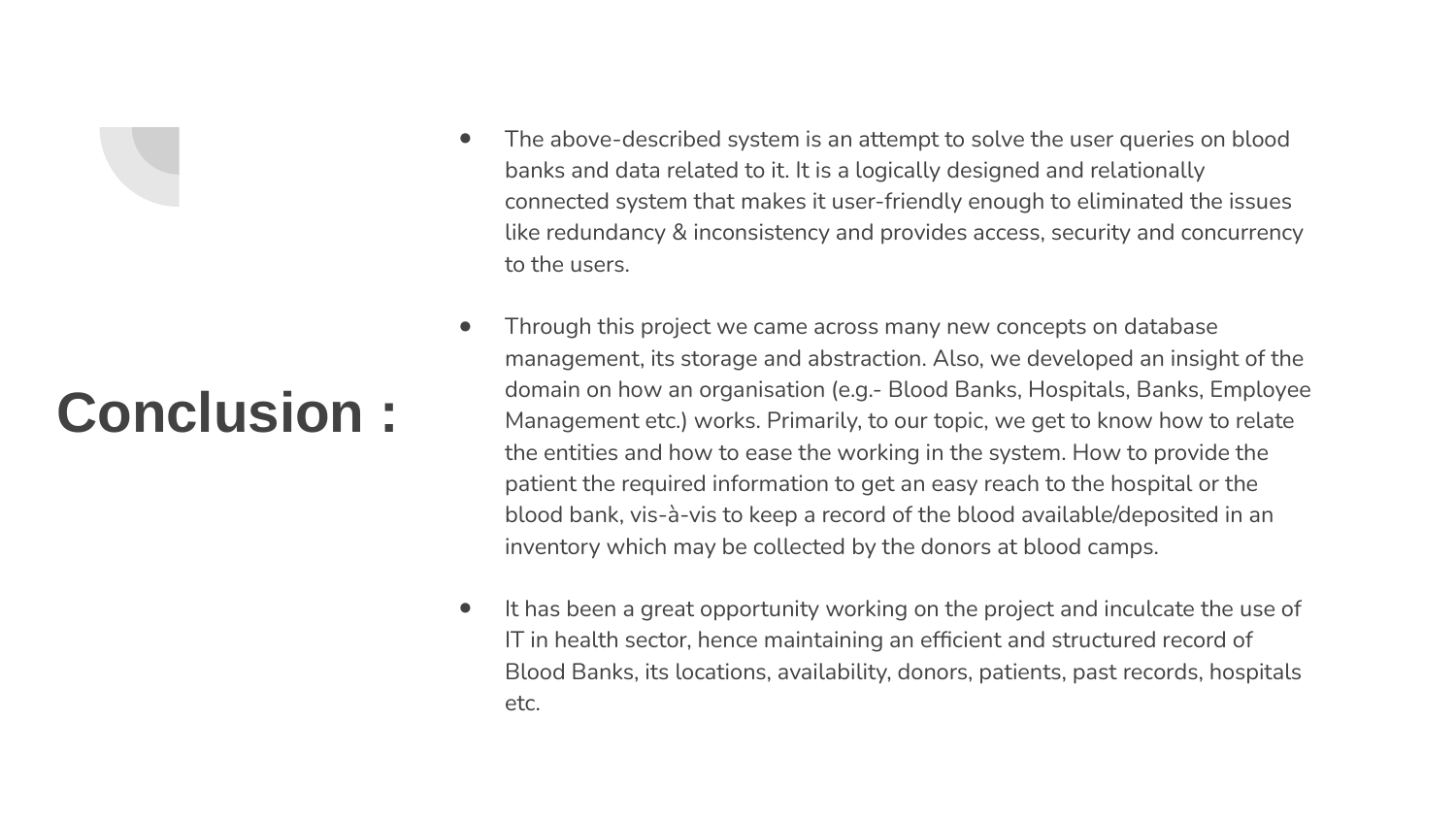

The above-described system is an attempt to solve the user queries on blood banks and data related to it. It is a logically designed and relationally connected system that makes it user-friendly enough to eliminated the issues like redundancy & inconsistency and provides access, security and concurrency to the users.

Through this project we came across many new concepts on database management, its storage and abstraction. Also, we developed an insight of the domain on how an organisation (e.g.- Blood Banks, Hospitals, Banks, Employee Management etc.) works. Primarily, to our topic, we get to know how to relate the entities and how to ease the working in the system. How to provide the patient the required information to get an easy reach to the hospital or the blood bank, vis-à-vis to keep a record of the blood available/deposited in an inventory which may be collected by the donors at blood camps.

It has been a great opportunity working on the project and inculcate the use of IT in health sector, hence maintaining an efficient and structured record of Blood Banks, its locations, availability, donors, patients, past records, hospitals etc.

# Conclusion :